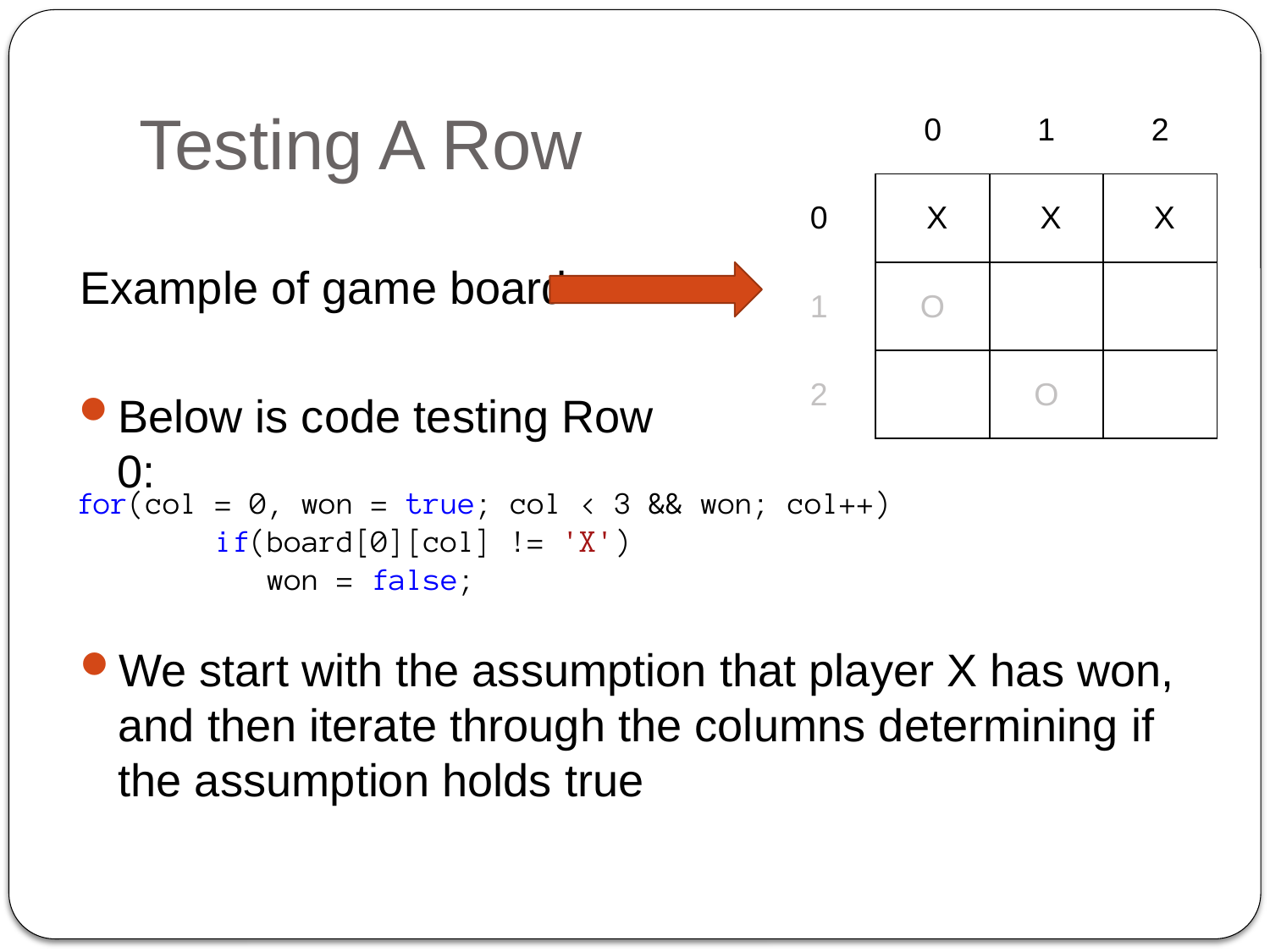

# Testing A Row
|  | 0 | 1 | 2 |
| --- | --- | --- | --- |
| 0 | X | X | X |
| 1 | O |  |  |
| 2 |  | O |  |
Example of game board

Below is code testing Row 0:
for(col = 0, won = true; col < 3 && won; col++)
        if(board[0][col] != 'X')
           won = false;
We start with the assumption that player X has won, and then iterate through the columns determining if the assumption holds true